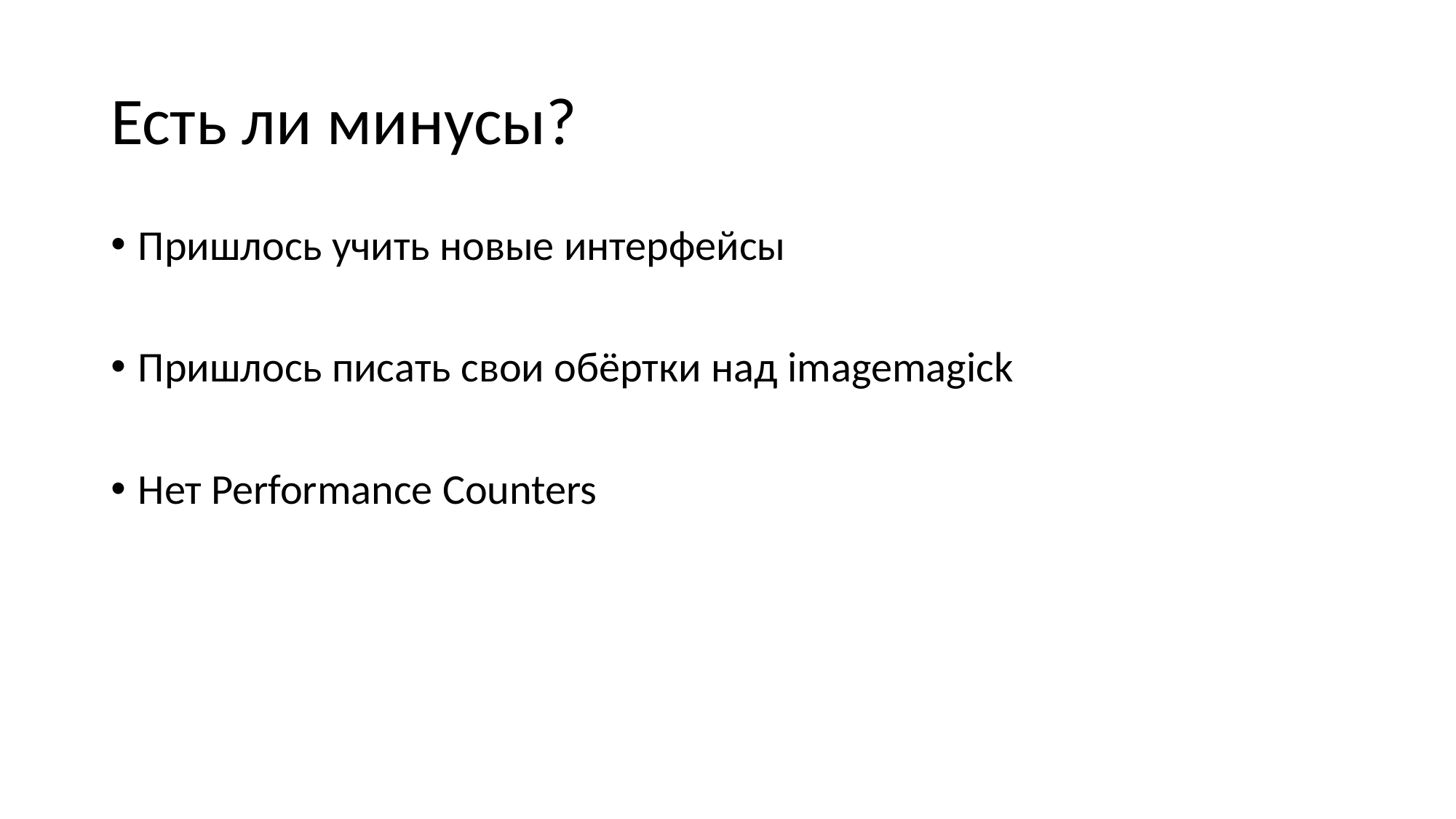

# Есть ли минусы?
Пришлось учить новые интерфейсы

Пришлось писать свои обёртки над imagemagick

Нет Performance Counters